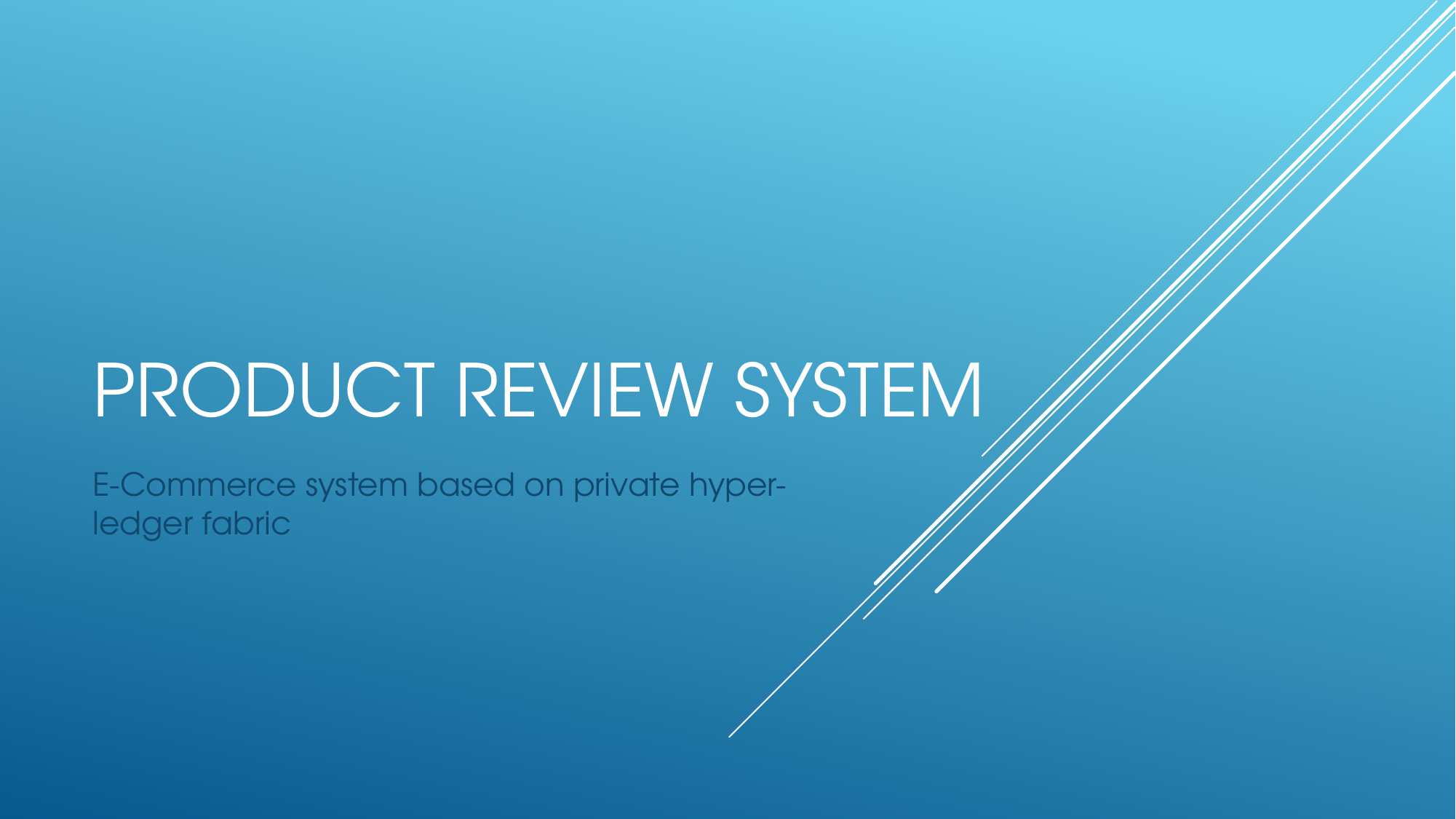

# Product Review system
E-Commerce system based on private hyper-ledger fabric